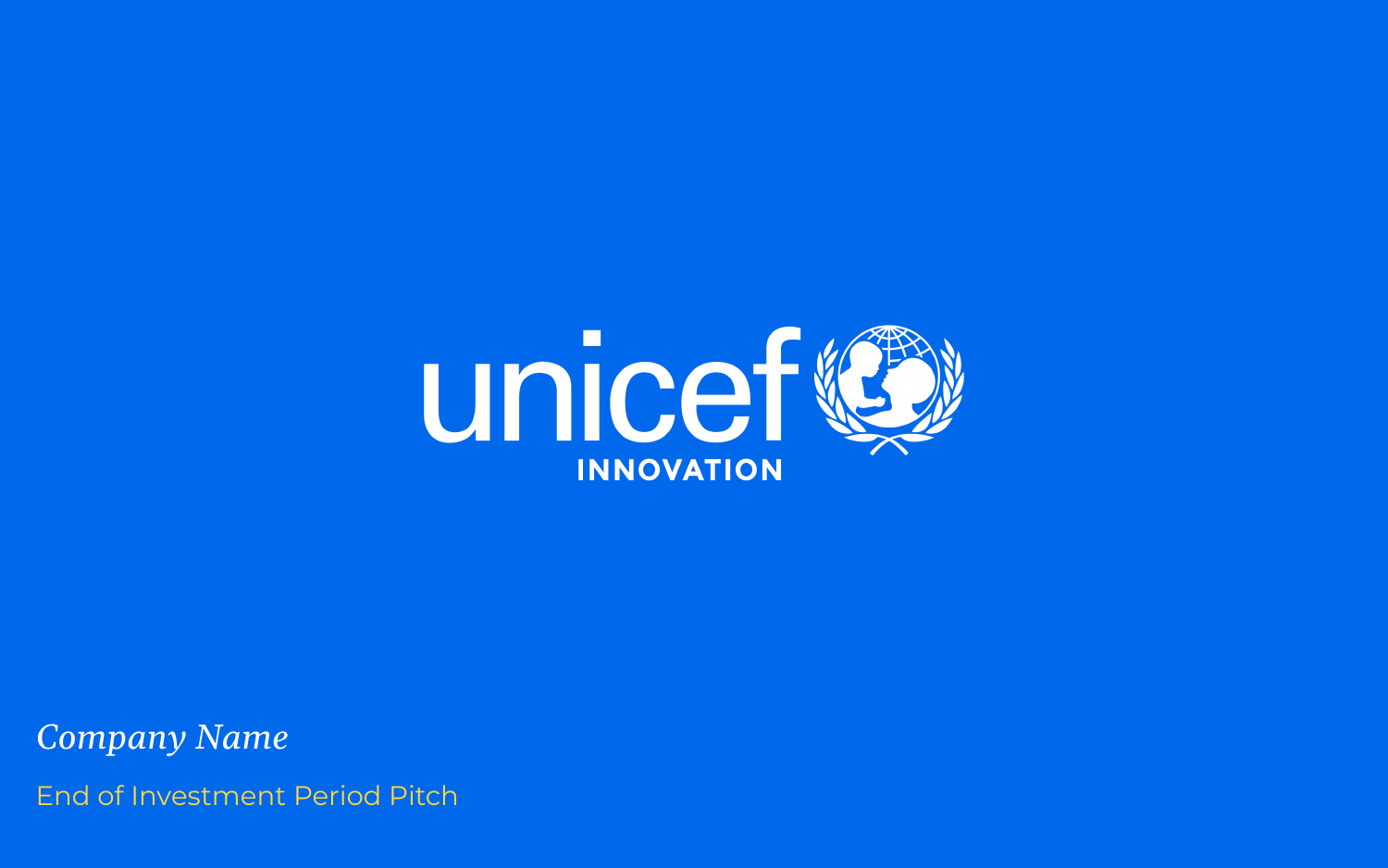

Company Name
End of Investment Period Pitch